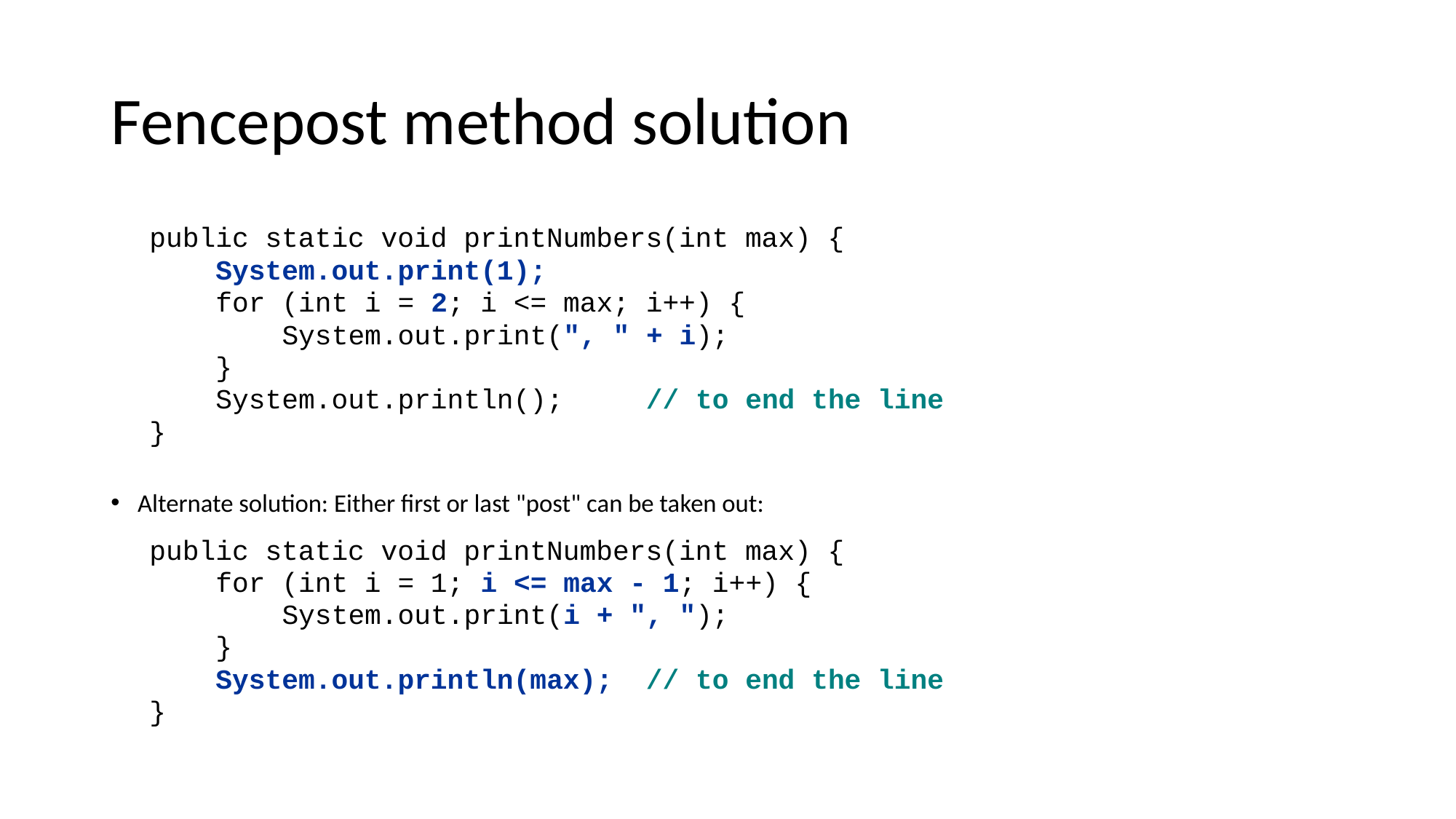

# Fencepost method solution
public static void printNumbers(int max) {
    System.out.print(1);
    for (int i = 2; i <= max; i++) {
        System.out.print(", " + i);
    }
    System.out.println();     // to end the line
}

Alternate solution: Either first or last "post" can be taken out:

public static void printNumbers(int max) {
    for (int i = 1; i <= max - 1; i++) {
        System.out.print(i + ", ");
    }
    System.out.println(max);  // to end the line
}